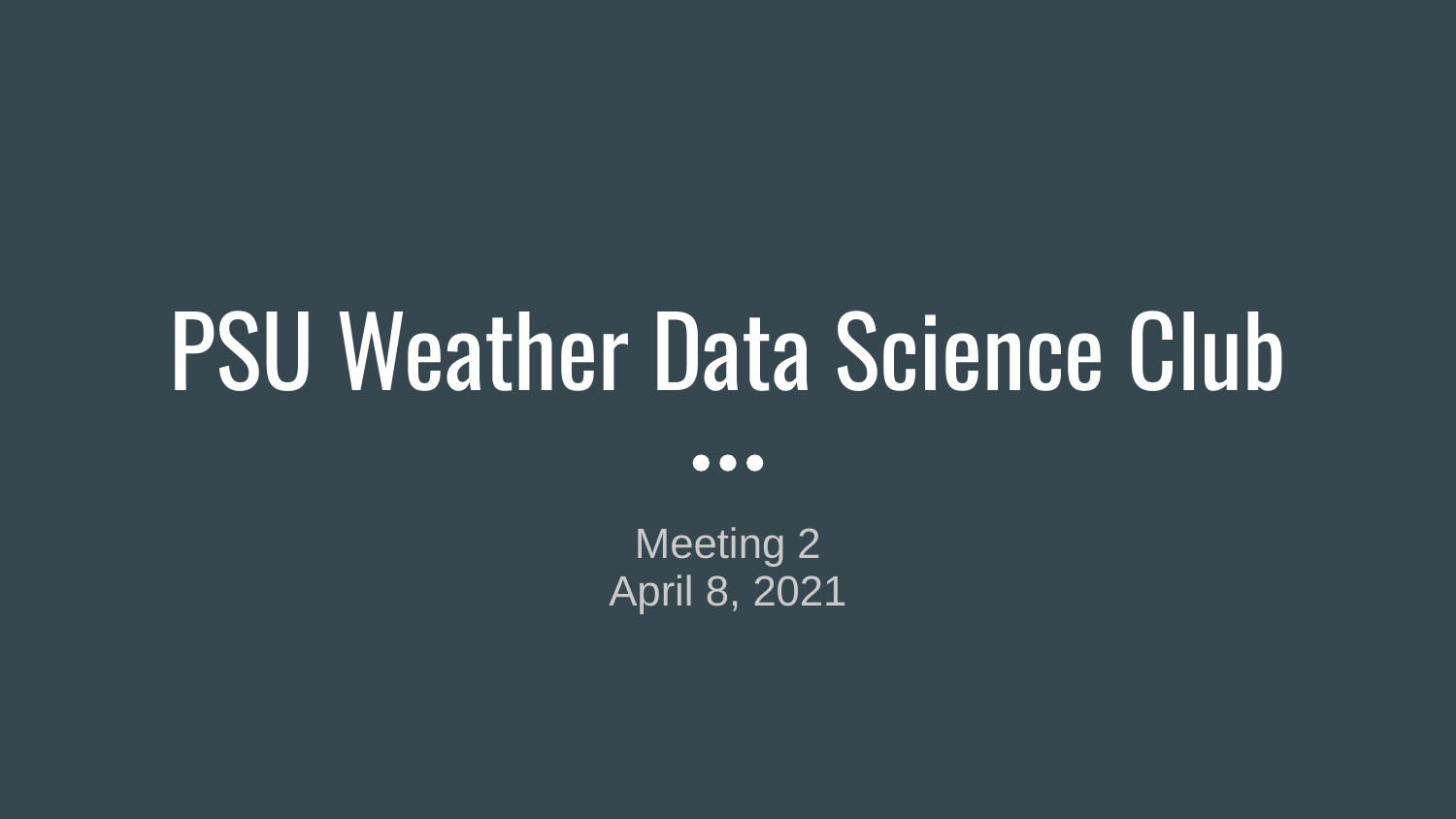

# PSU Weather Data Science Club
Meeting 2
April 8, 2021